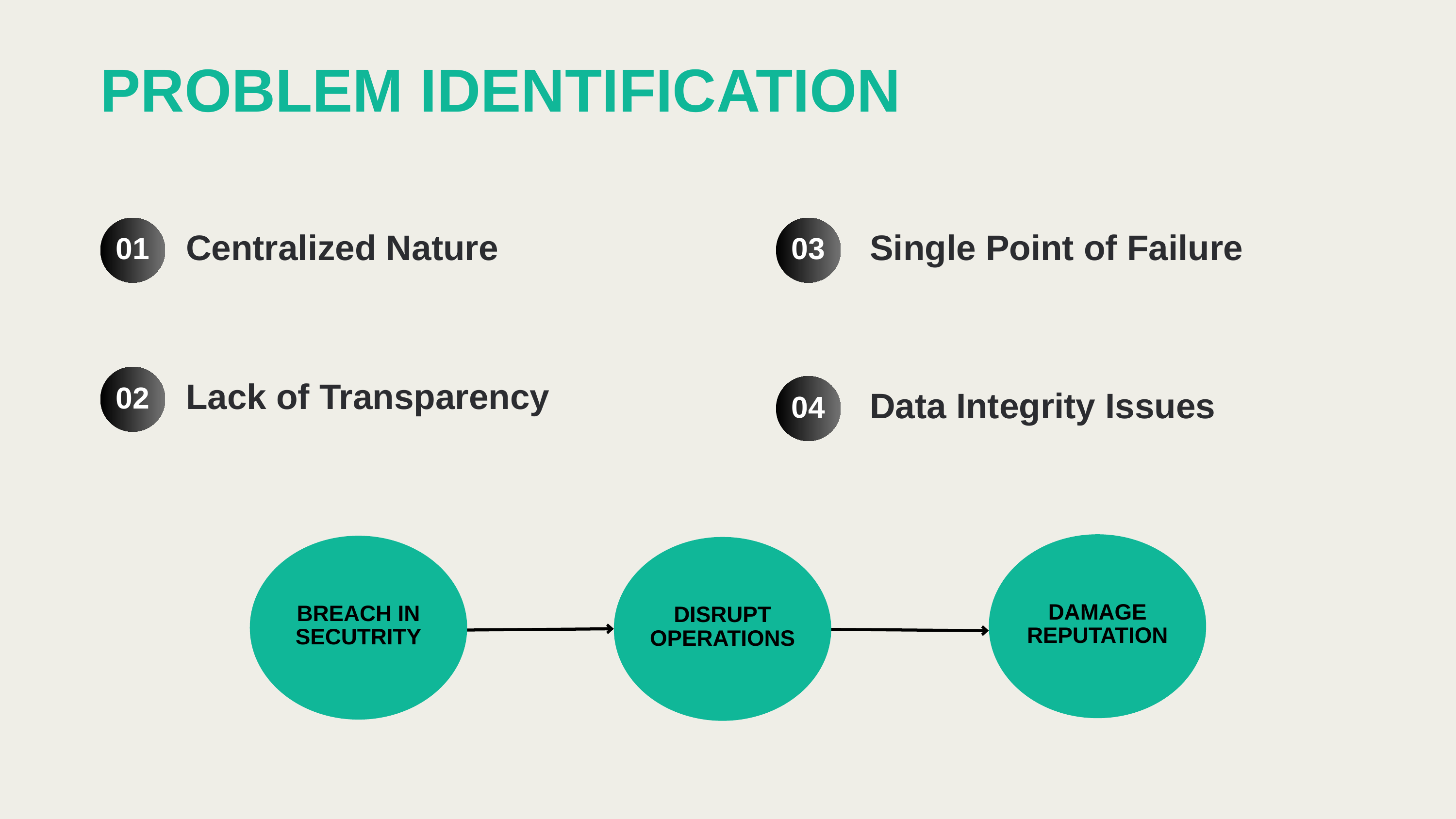

PROBLEM IDENTIFICATION
Centralized Nature
Single Point of Failure

01

03
Lack of Transparency

02
Data Integrity Issues

04

DAMAGE REPUTATION

BREACH IN SECUTRITY

DISRUPT OPERATIONS